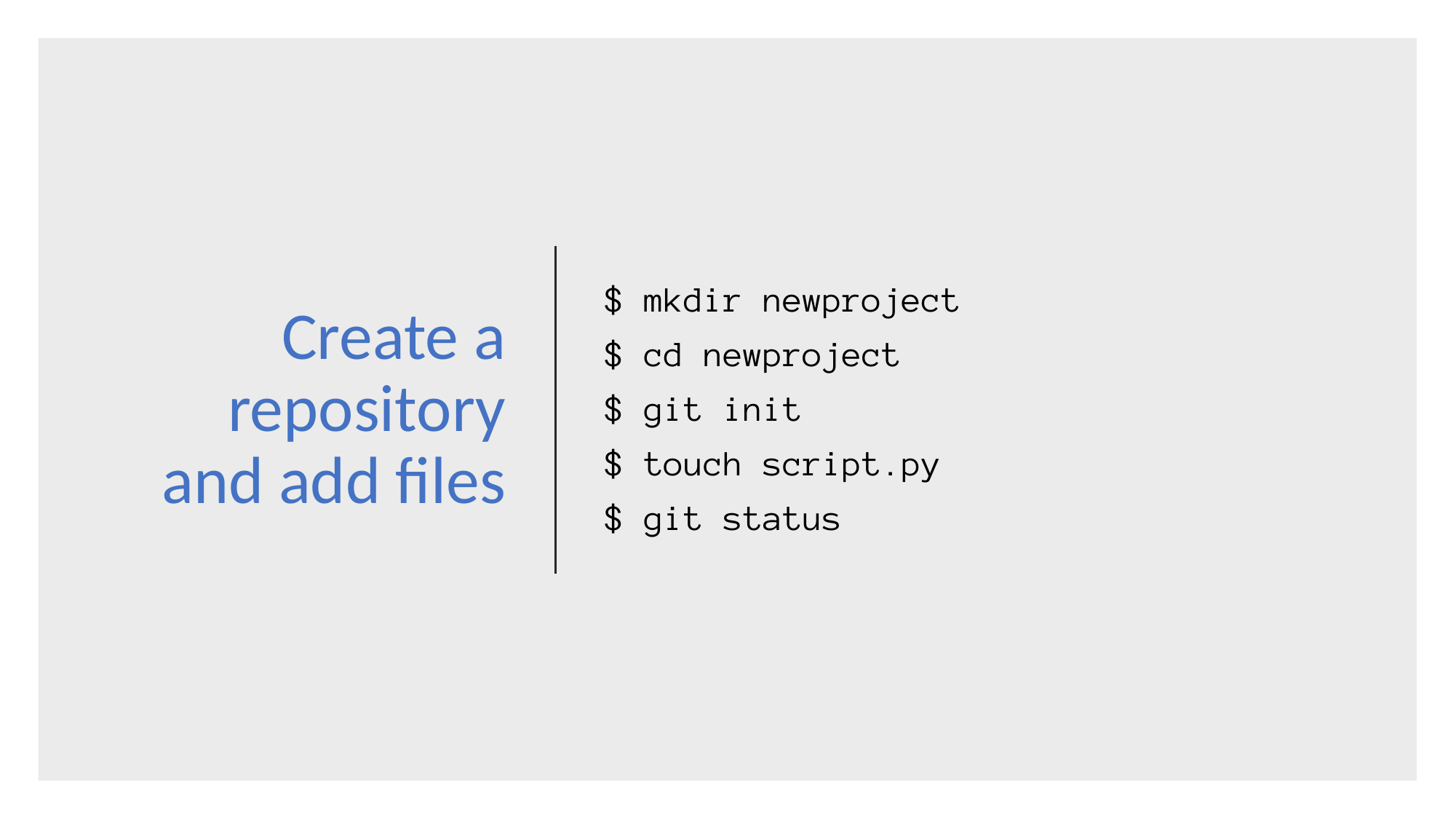

# Create a repository and add files
$ mkdir newproject
$ cd newproject
$ git init
$ touch script.py
$ git status